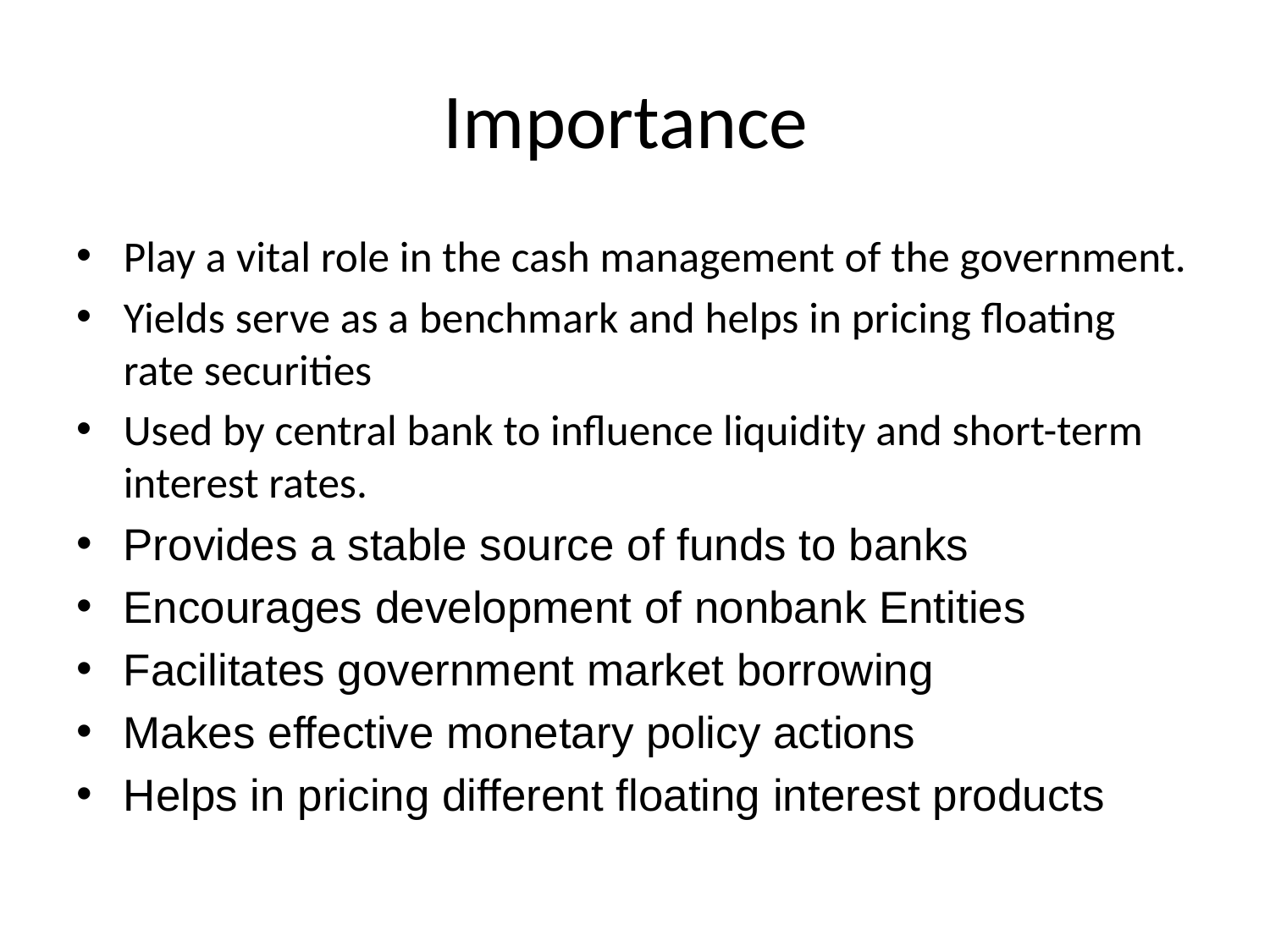

# Importance
Play a vital role in the cash management of the government.
Yields serve as a benchmark and helps in pricing floating rate securities
Used by central bank to influence liquidity and short-term interest rates.
Provides a stable source of funds to banks
Encourages development of nonbank Entities
Facilitates government market borrowing
Makes effective monetary policy actions
Helps in pricing different floating interest products